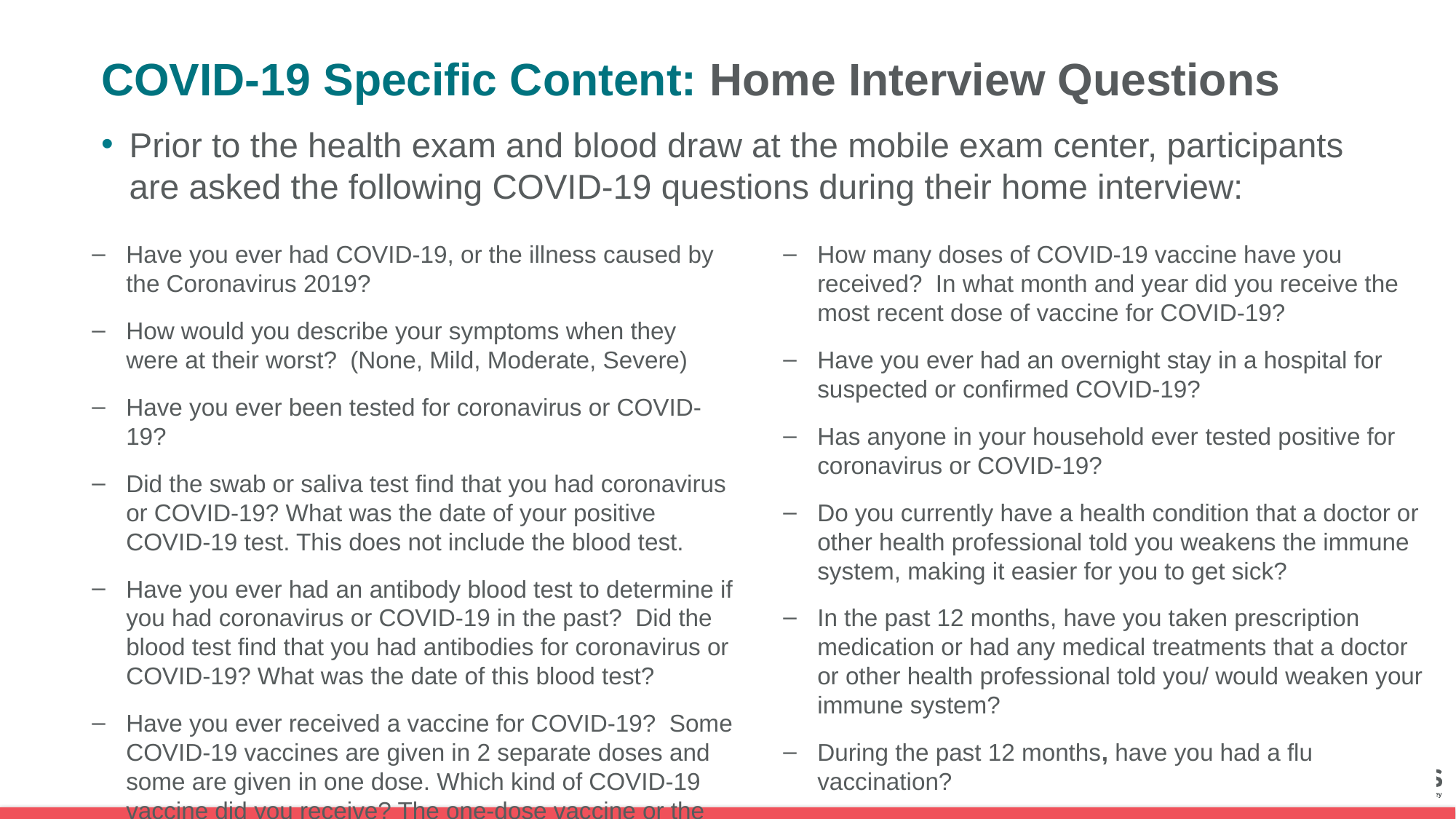

# COVID-19 Specific Content: Home Interview Questions
Prior to the health exam and blood draw at the mobile exam center, participants are asked the following COVID-19 questions during their home interview:

Have you ever had COVID-19, or the illness caused by the Coronavirus 2019?
How would you describe your symptoms when they were at their worst?  (None, Mild, Moderate, Severe)
Have you ever been tested for coronavirus or COVID-19?
Did the swab or saliva test find that you had coronavirus or COVID-19? What was the date of your positive COVID-19 test. This does not include the blood test.
Have you ever had an antibody blood test to determine if you had coronavirus or COVID-19 in the past?  Did the blood test find that you had antibodies for coronavirus or COVID-19? What was the date of this blood test?
Have you ever received a vaccine for COVID-19?  Some COVID-19 vaccines are given in 2 separate doses and some are given in one dose. Which kind of COVID-19 vaccine did you receive? The one-dose vaccine or the two-dose vaccine?
How many doses of COVID-19 vaccine have you received?  In what month and year did you receive the most recent dose of vaccine for COVID-19?
Have you ever had an overnight stay in a hospital for suspected or confirmed COVID-19?
Has anyone in your household ever tested positive for coronavirus or COVID-19?
Do you currently have a health condition that a doctor or other health professional told you weakens the immune system, making it easier for you to get sick?
In the past 12 months, have you taken prescription medication or had any medical treatments that a doctor or other health professional told you/ would weaken your immune system?
During the past 12 months, have you had a flu vaccination?